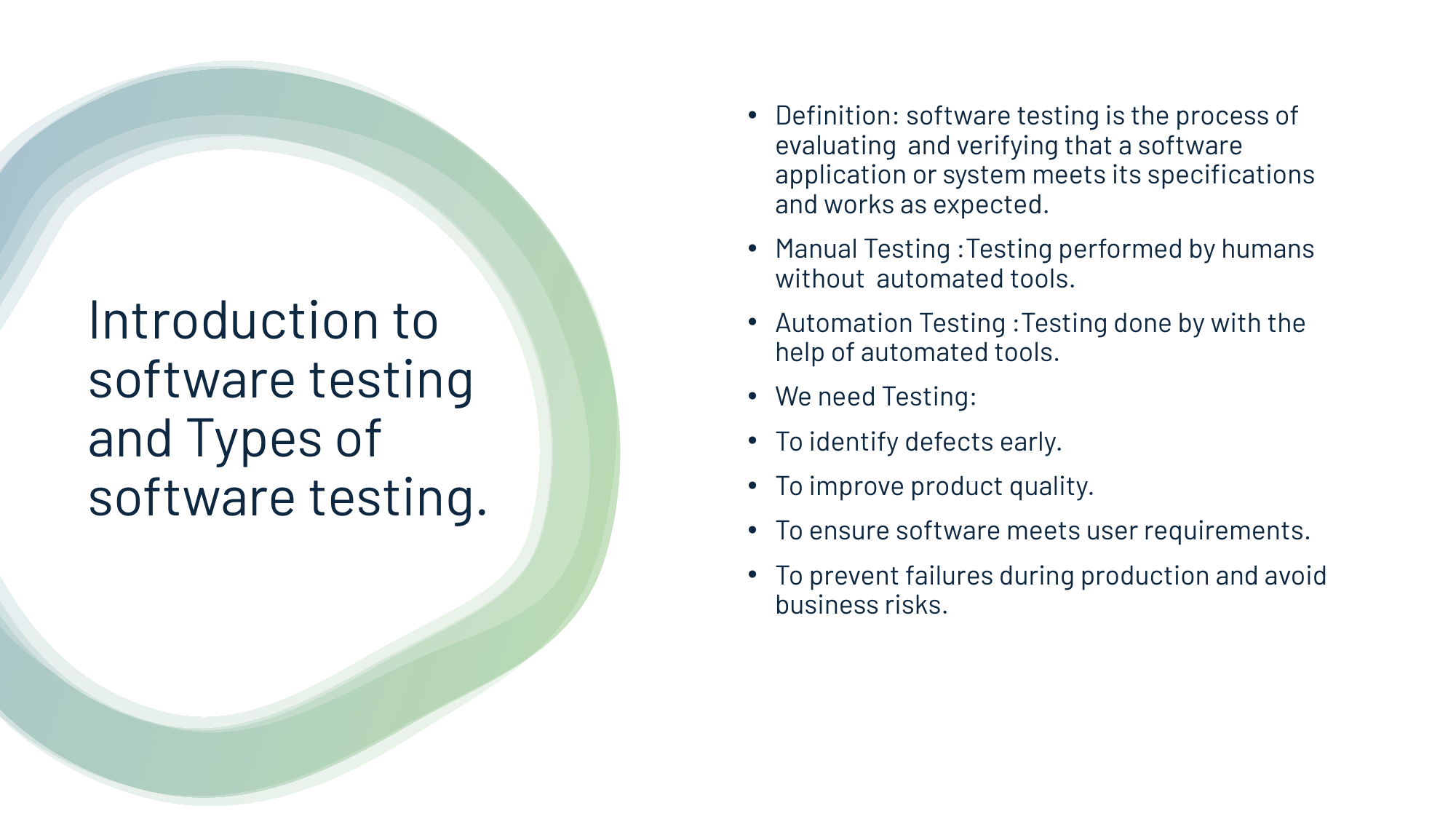

Definition: software testing is the process of evaluating  and verifying that a software application or system meets its specifications and works as expected.
Manual Testing :Testing performed by humans without  automated tools.
Automation Testing :Testing done by with the help of automated tools.
We need Testing:
To identify defects early.
To improve product quality.
To ensure software meets user requirements.
To prevent failures during production and avoid business risks.

# Introduction to software testing and Types of software testing.